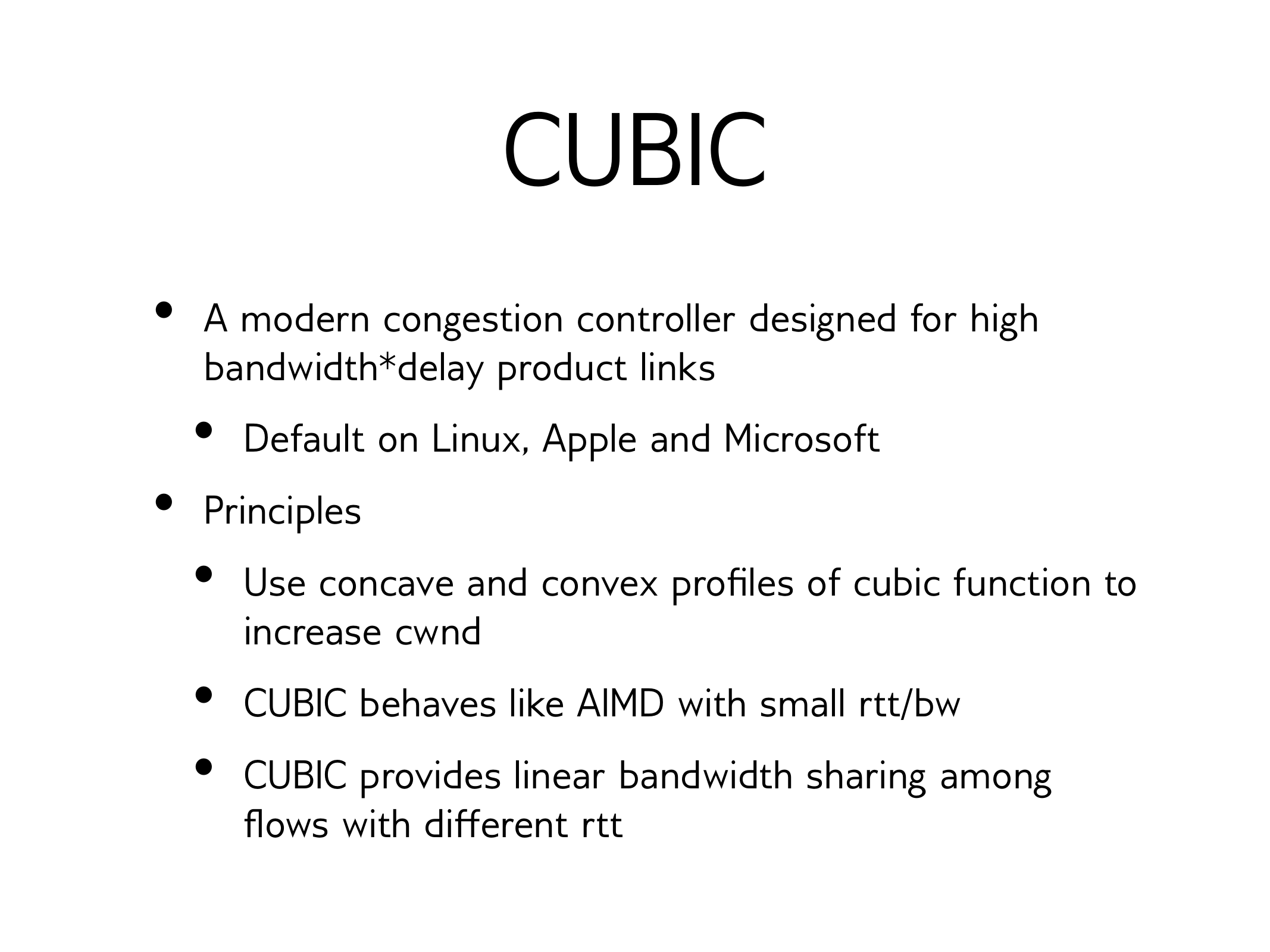

# CUBIC
A modern congestion controller designed for high bandwidth*delay product links
Default on Linux, Apple and Microsoft
Principles
Use concave and convex profiles of cubic function to increase cwnd
CUBIC behaves like AIMD with small rtt/bw
CUBIC provides linear bandwidth sharing among flows with different rtt